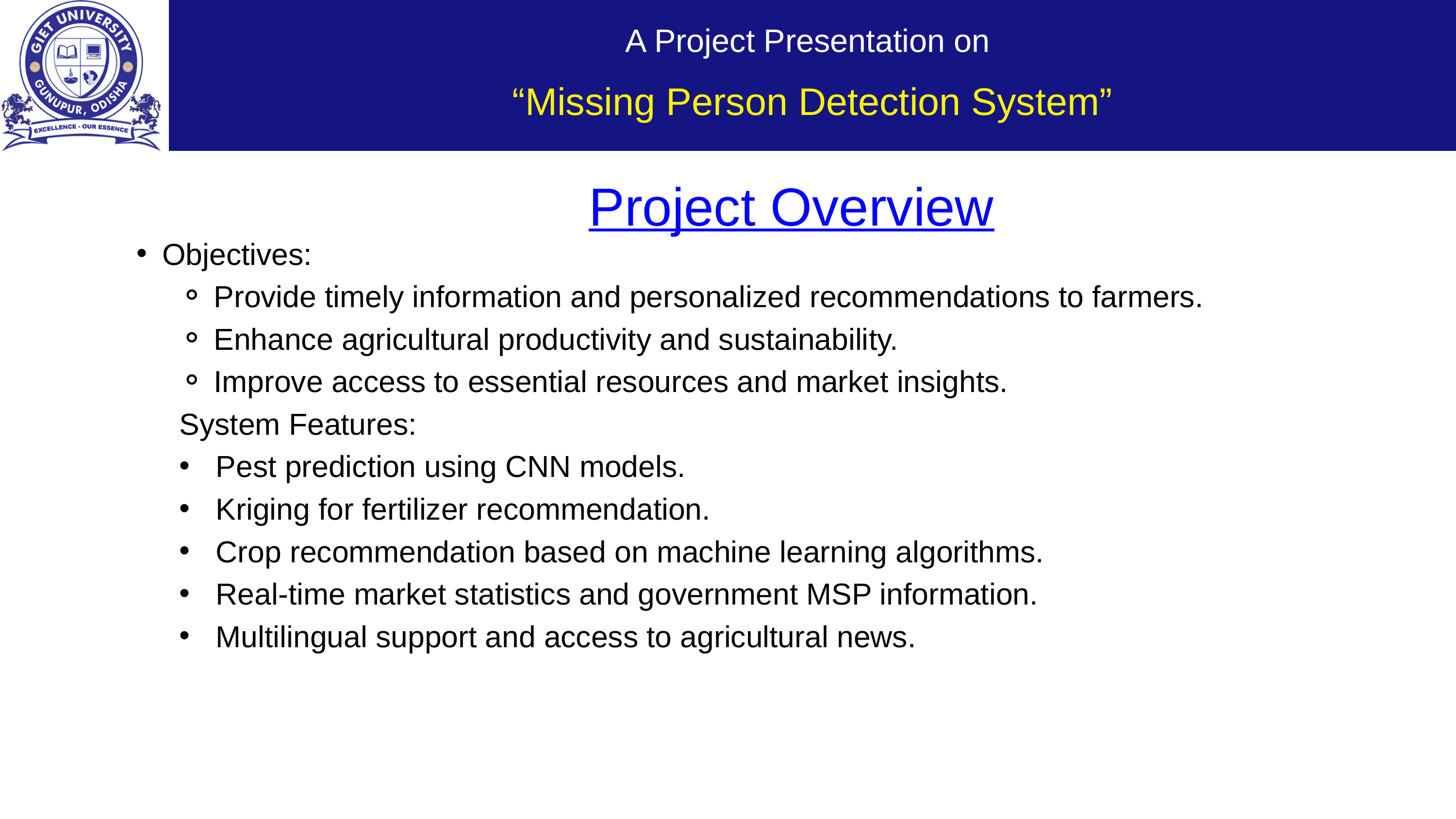

A Project Presentation on
“Missing Person Detection System”
Project Overview
Objectives:
Provide timely information and personalized recommendations to farmers.
Enhance agricultural productivity and sustainability.
Improve access to essential resources and market insights.
System Features:
Pest prediction using CNN models.
Kriging for fertilizer recommendation.
Crop recommendation based on machine learning algorithms.
Real-time market statistics and government MSP information.
Multilingual support and access to agricultural news.